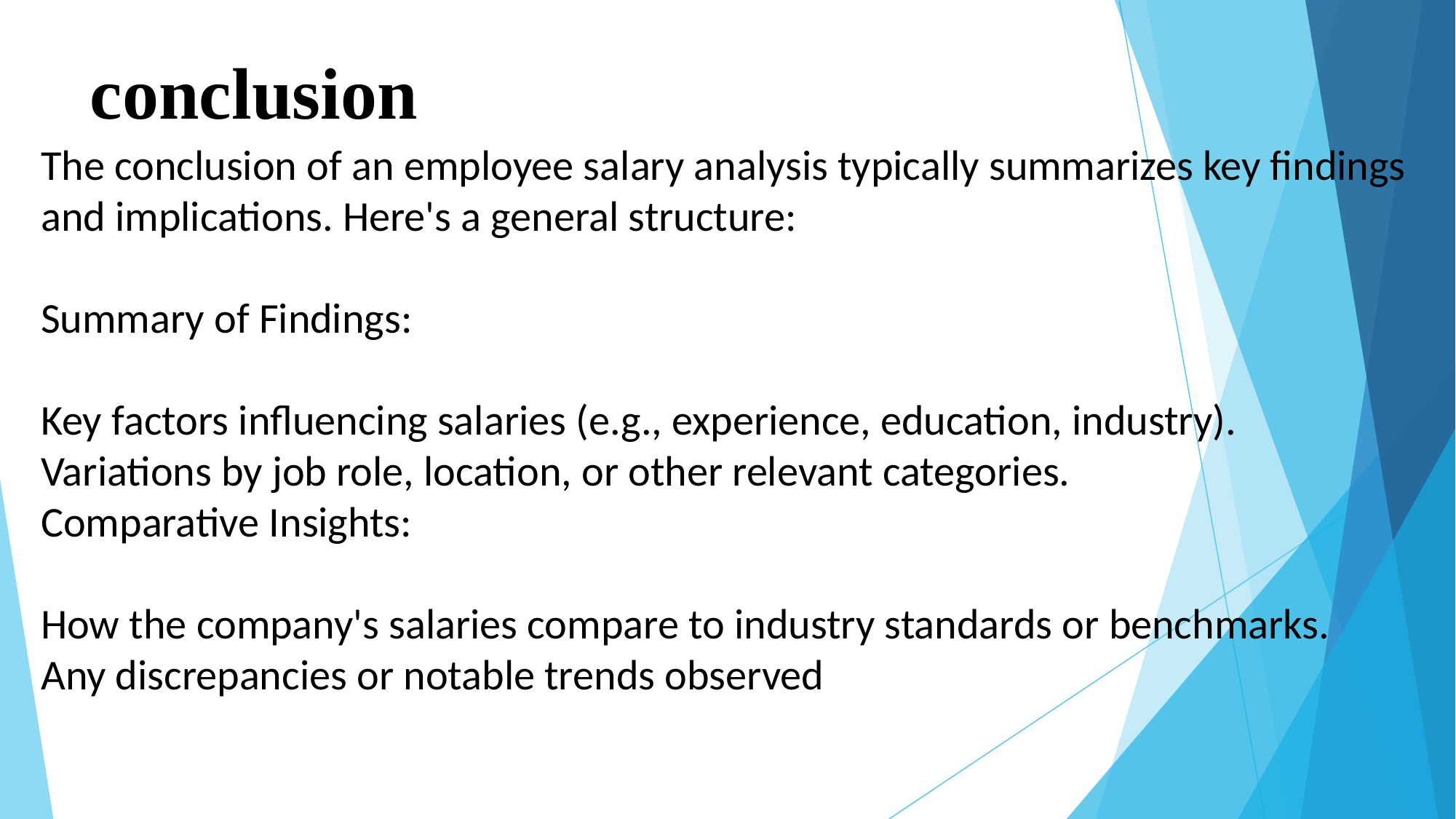

# conclusion
The conclusion of an employee salary analysis typically summarizes key findings and implications. Here's a general structure:

Summary of Findings:

Key factors influencing salaries (e.g., experience, education, industry).
Variations by job role, location, or other relevant categories.
Comparative Insights:

How the company's salaries compare to industry standards or benchmarks.
Any discrepancies or notable trends observed